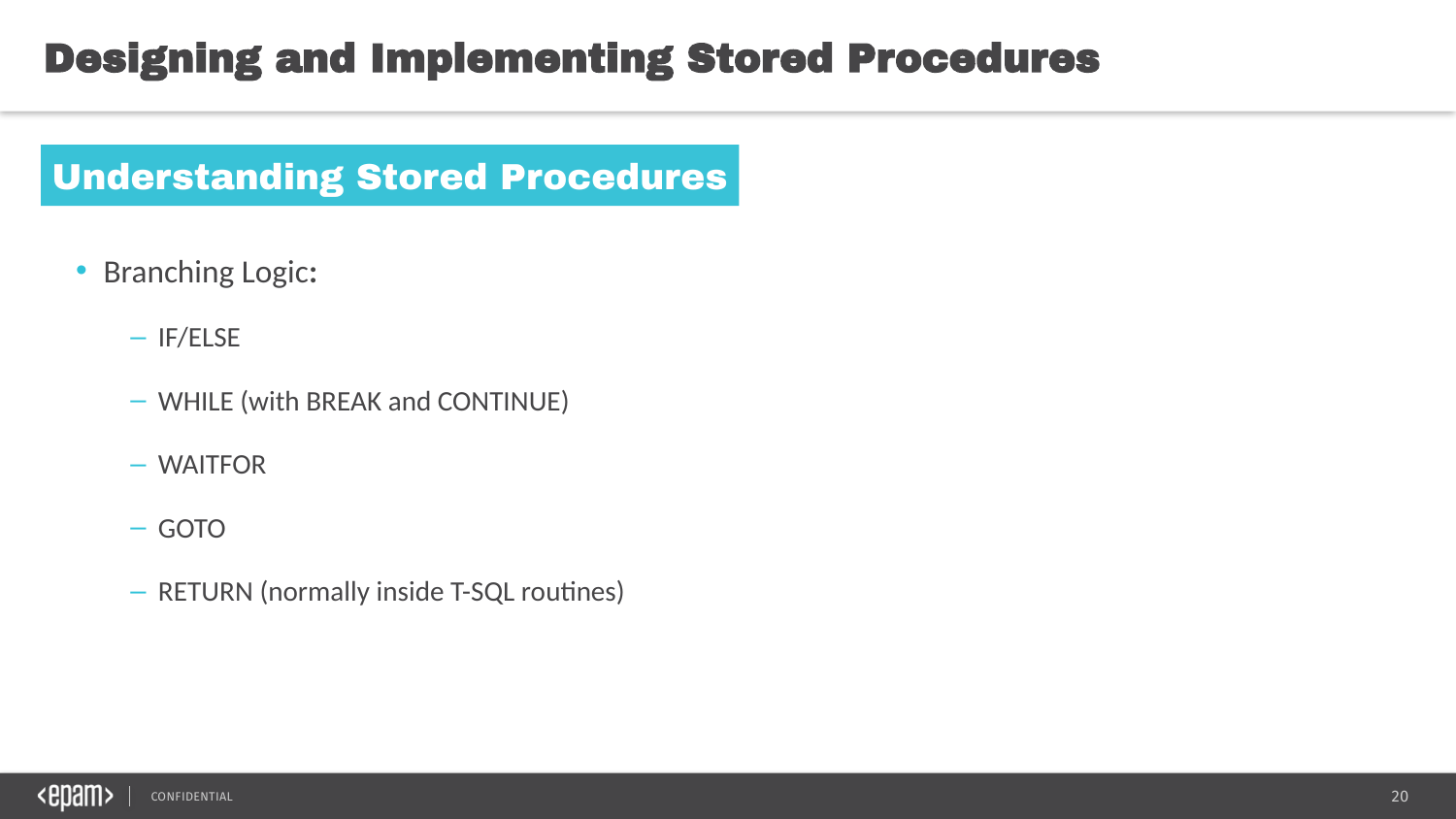

Designing and Implementing Stored Procedures
Understanding Stored Procedures
Branching Logic:
IF/ELSE
WHILE (with BREAK and CONTINUE)
WAITFOR
GOTO
RETURN (normally inside T-SQL routines)